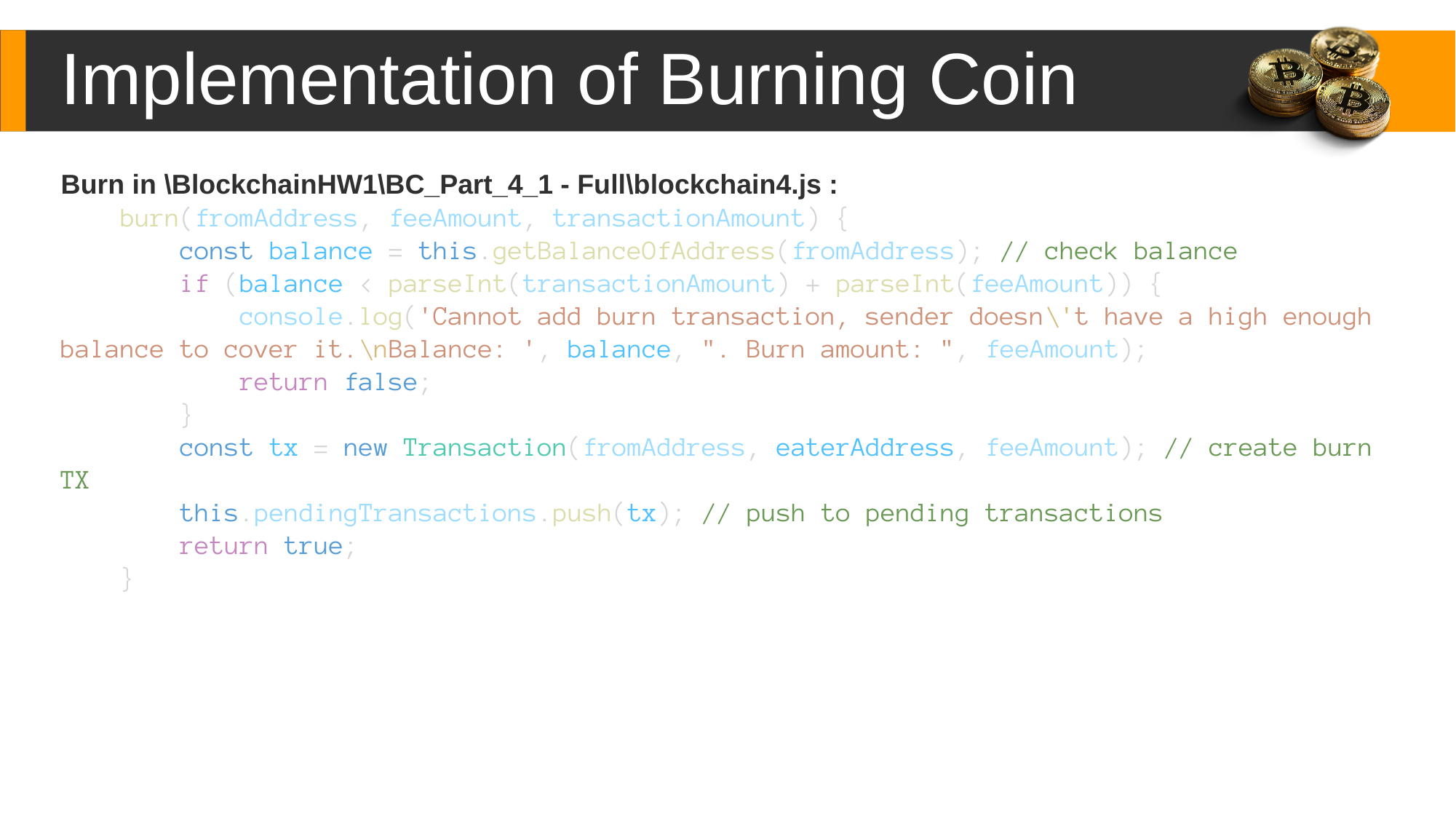

Implementation of Burning Coin
Burn in \BlockchainHW1\BC_Part_4_1 - Full\blockchain4.js :
    burn(fromAddress, feeAmount, transactionAmount) {
        const balance = this.getBalanceOfAddress(fromAddress); // check balance
        if (balance < parseInt(transactionAmount) + parseInt(feeAmount)) {
            console.log('Cannot add burn transaction, sender doesn\'t have a high enough balance to cover it.\nBalance: ', balance, ". Burn amount: ", feeAmount);
            return false;
        }
        const tx = new Transaction(fromAddress, eaterAddress, feeAmount); // create burn TX
        this.pendingTransactions.push(tx); // push to pending transactions
        return true;
    }

Content  Here